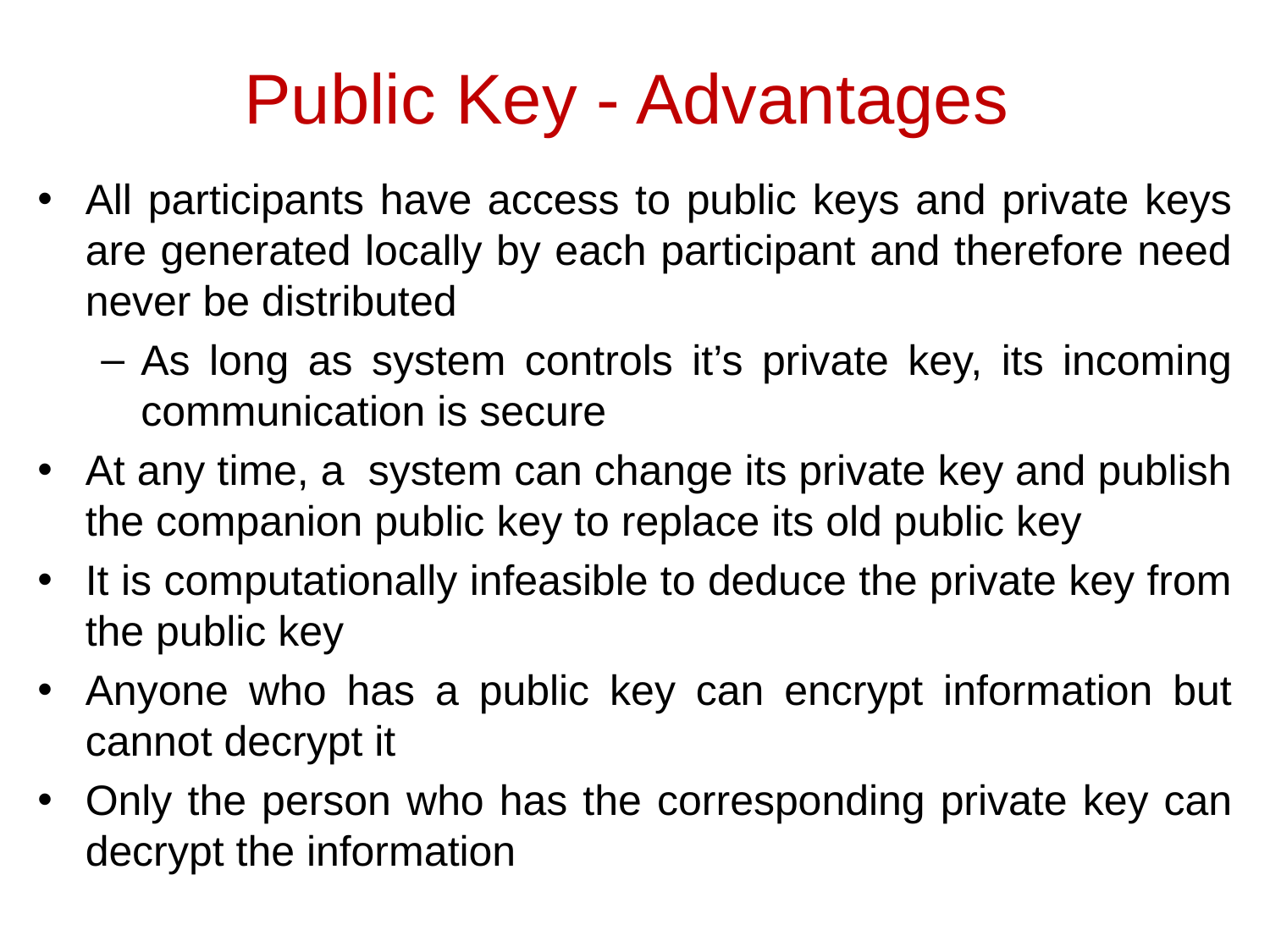

# Public Key - Advantages
All participants have access to public keys and private keys are generated locally by each participant and therefore need never be distributed
As long as system controls it’s private key, its incoming communication is secure
At any time, a  system can change its private key and publish the companion public key to replace its old public key
It is computationally infeasible to deduce the private key from the public key
Anyone who has a public key can encrypt information but cannot decrypt it
Only the person who has the corresponding private key can decrypt the information